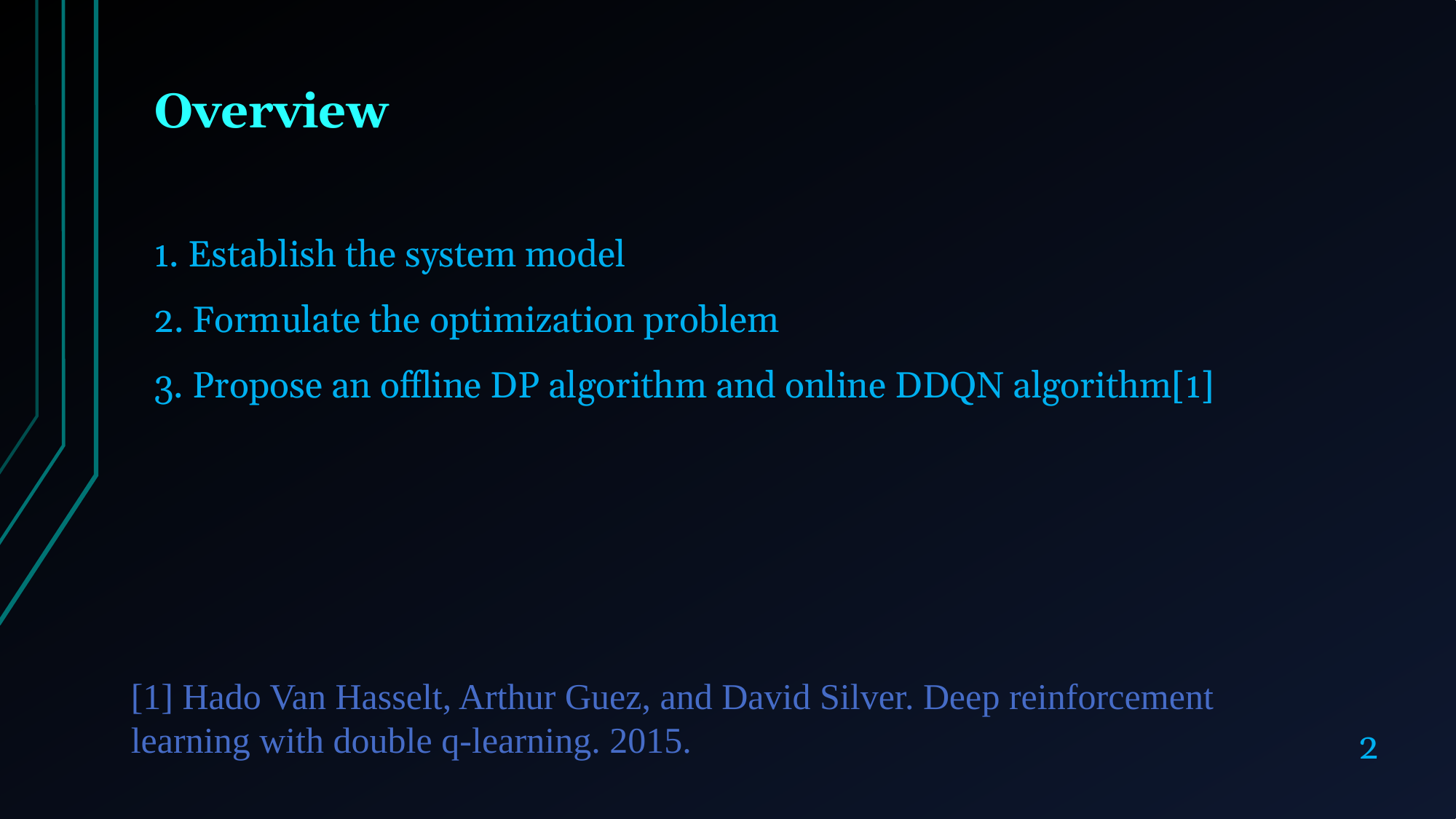

Overview
1. Establish the system model
2. Formulate the optimization problem
3. Propose an offline DP algorithm and online DDQN algorithm[1]
[1] Hado Van Hasselt, Arthur Guez, and David Silver. Deep reinforcement learning with double q-learning. 2015.
2